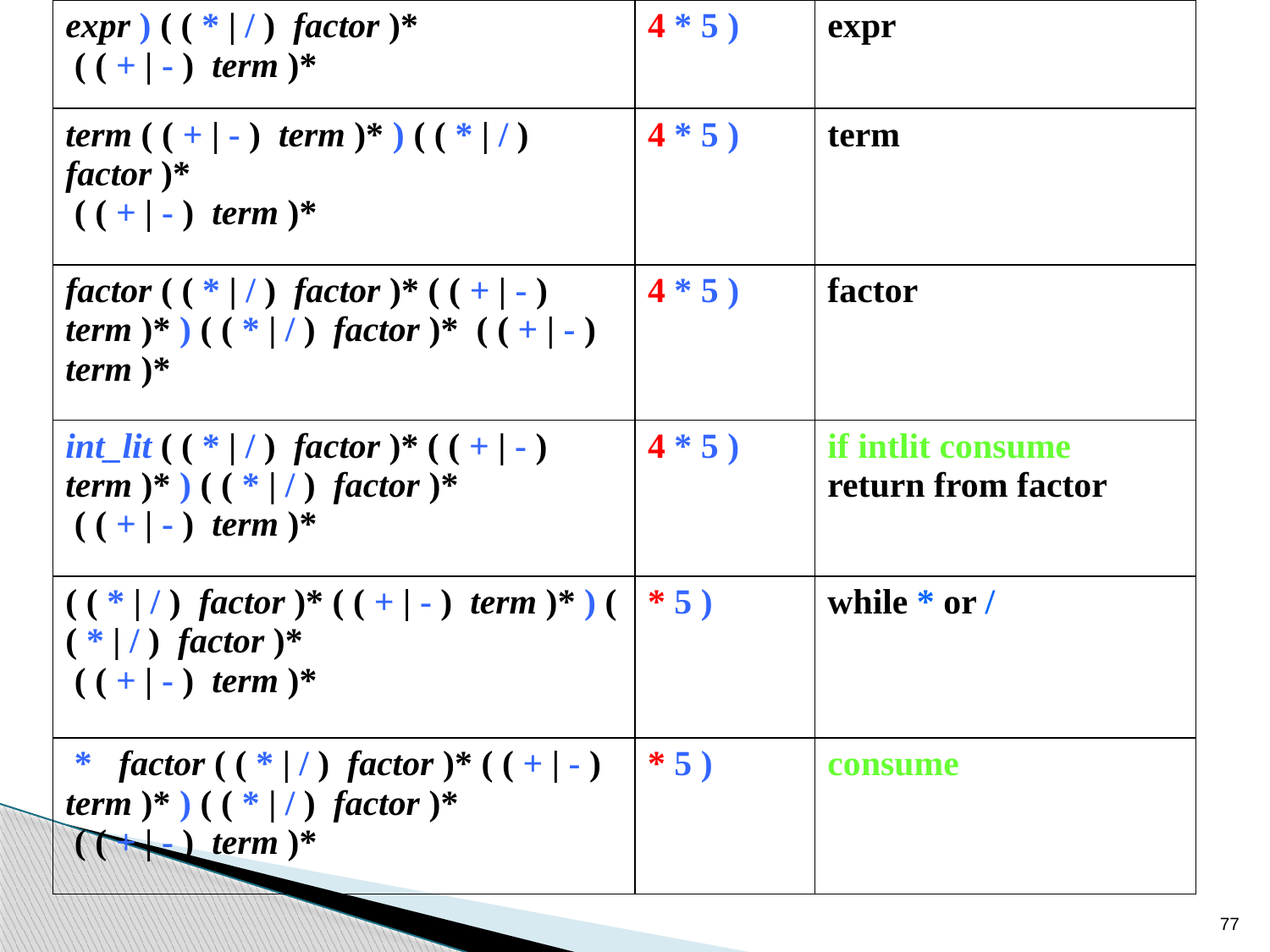

| expr ) ( ( \* | / ) factor )\* ( ( + | - ) term )\* | 4 \* 5 ) | expr |
| --- | --- | --- |
| term ( ( + | - ) term )\* ) ( ( \* | / ) factor )\* ( ( + | - ) term )\* | 4 \* 5 ) | term |
| factor ( ( \* | / ) factor )\* ( ( + | - ) term )\* ) ( ( \* | / ) factor )\* ( ( + | - ) term )\* | 4 \* 5 ) | factor |
| int\_lit ( ( \* | / ) factor )\* ( ( + | - ) term )\* ) ( ( \* | / ) factor )\* ( ( + | - ) term )\* | 4 \* 5 ) | if intlit consume return from factor |
| ( ( \* | / ) factor )\* ( ( + | - ) term )\* ) ( ( \* | / ) factor )\* ( ( + | - ) term )\* | \* 5 ) | while \* or / |
| \* factor ( ( \* | / ) factor )\* ( ( + | - ) term )\* ) ( ( \* | / ) factor )\* ( ( + | - ) term )\* | \* 5 ) | consume |
77